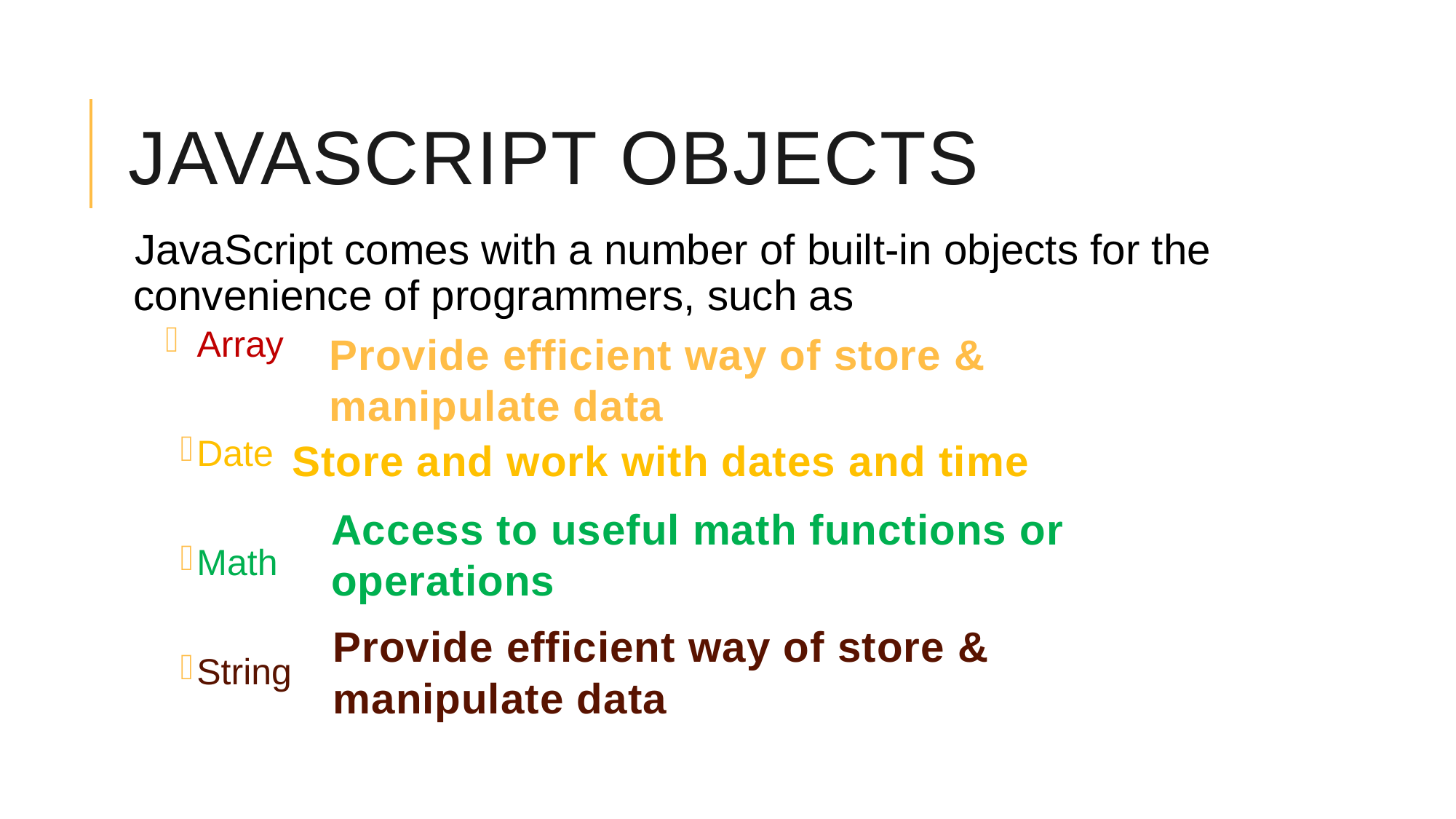

# JavaScript Objects
JavaScript comes with a number of built-in objects for the convenience of programmers, such as
Array

Date

Math

String
Provide efficient way of store & manipulate data
Store and work with dates and time
Access to useful math functions or operations
Provide efficient way of store & manipulate data